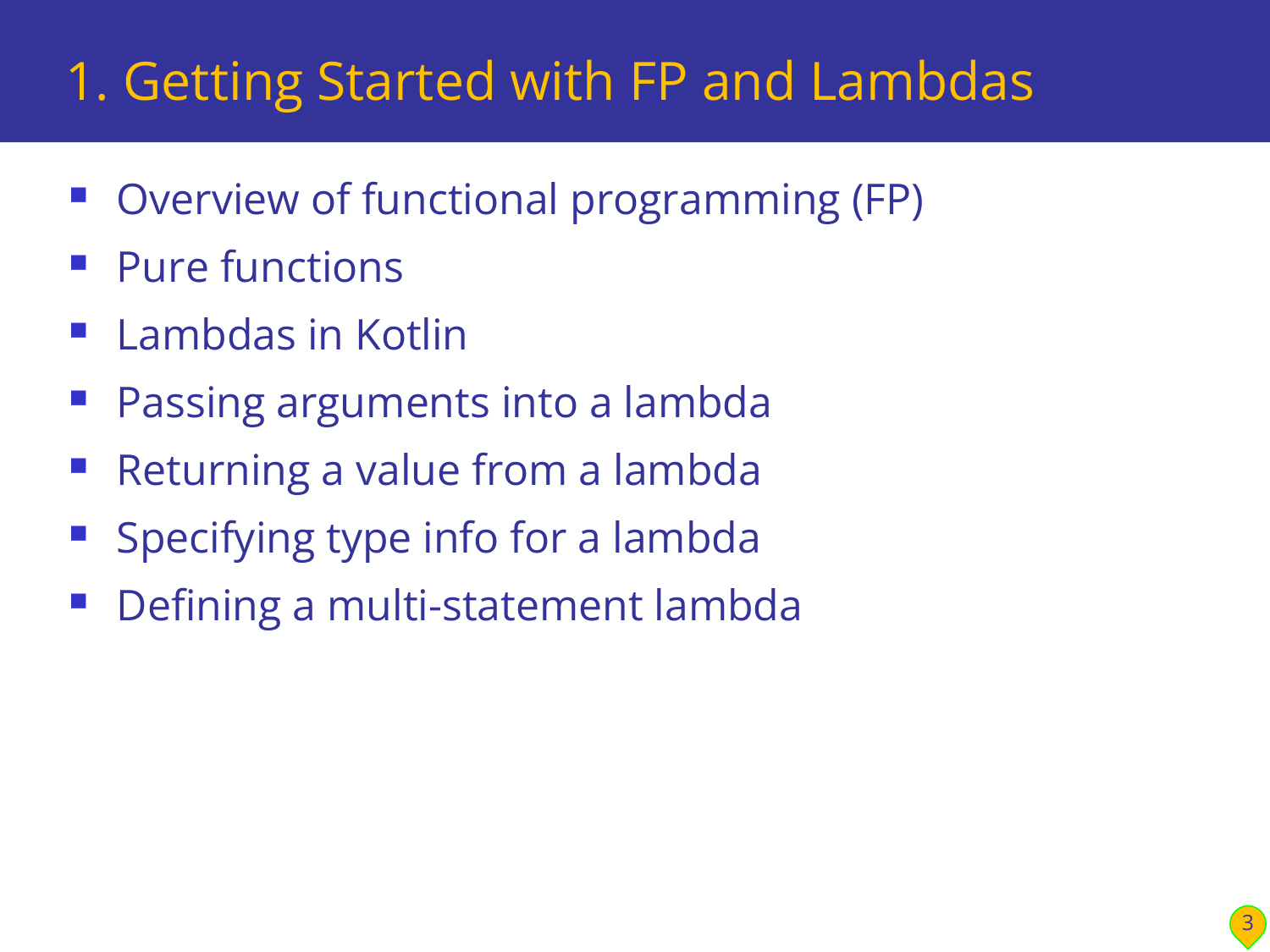

# 1. Getting Started with FP and Lambdas
Overview of functional programming (FP)
Pure functions
Lambdas in Kotlin
Passing arguments into a lambda
Returning a value from a lambda
Specifying type info for a lambda
Defining a multi-statement lambda
3